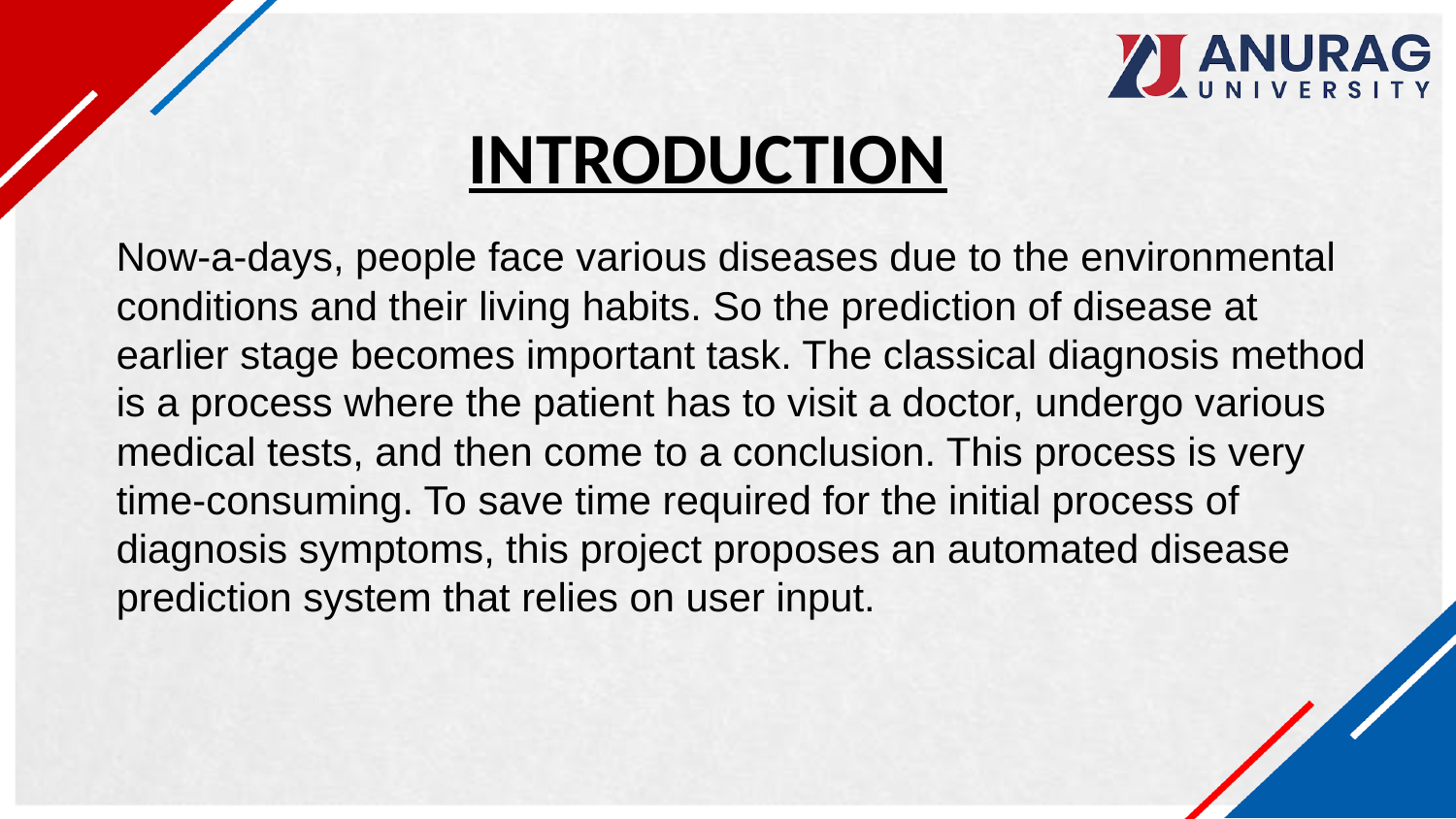

INTRODUCTION
Now-a-days, people face various diseases due to the environmental conditions and their living habits. So the prediction of disease at earlier stage becomes important task. The classical diagnosis method is a process where the patient has to visit a doctor, undergo various medical tests, and then come to a conclusion. This process is very time-consuming. To save time required for the initial process of diagnosis symptoms, this project proposes an automated disease prediction system that relies on user input.